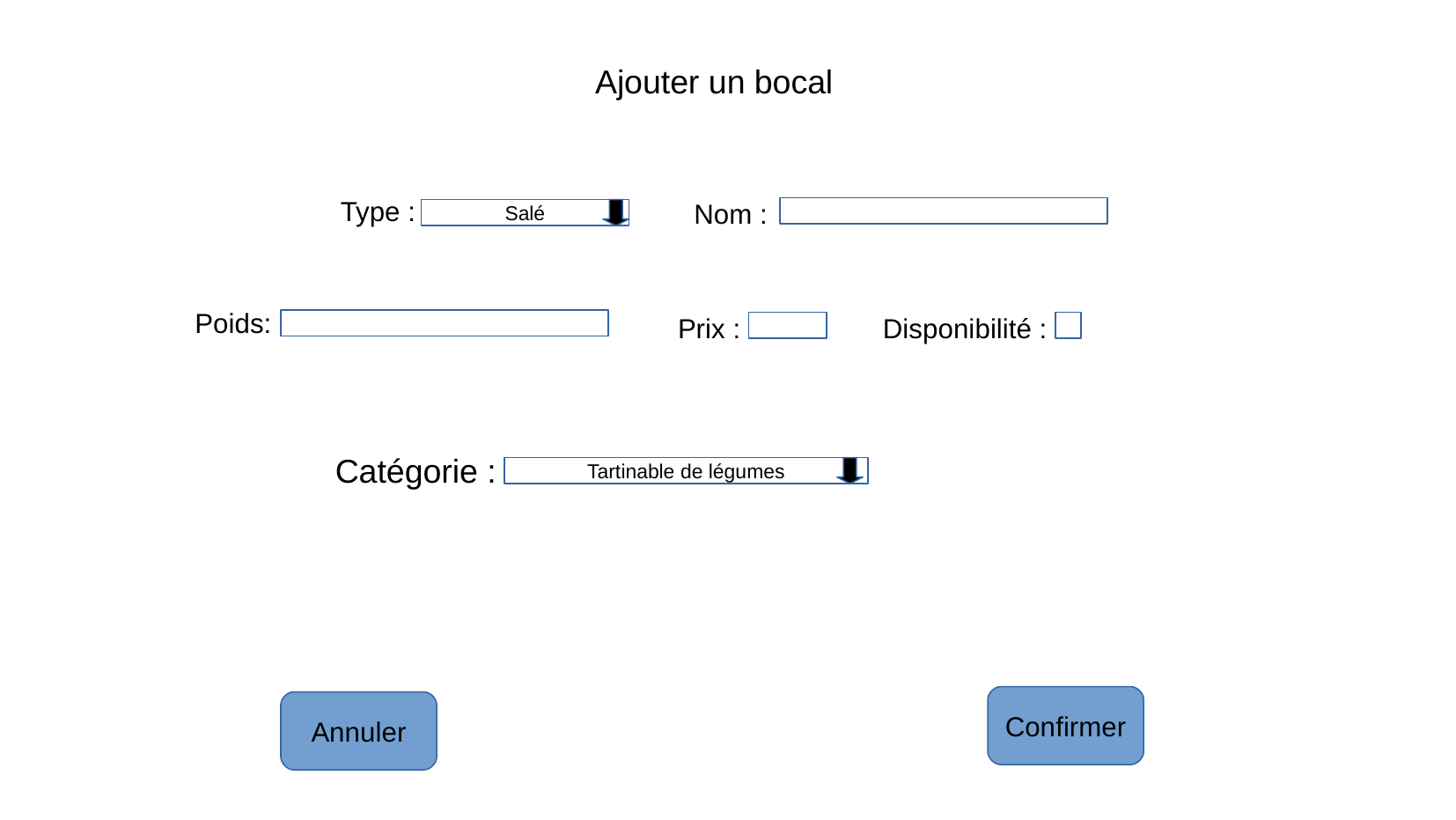

Ajouter un bocal
Type :
Nom :

Salé

Poids:
Prix :
Disponibilité :

Catégorie :
Tartinable de légumes

Confirmer
Annuler